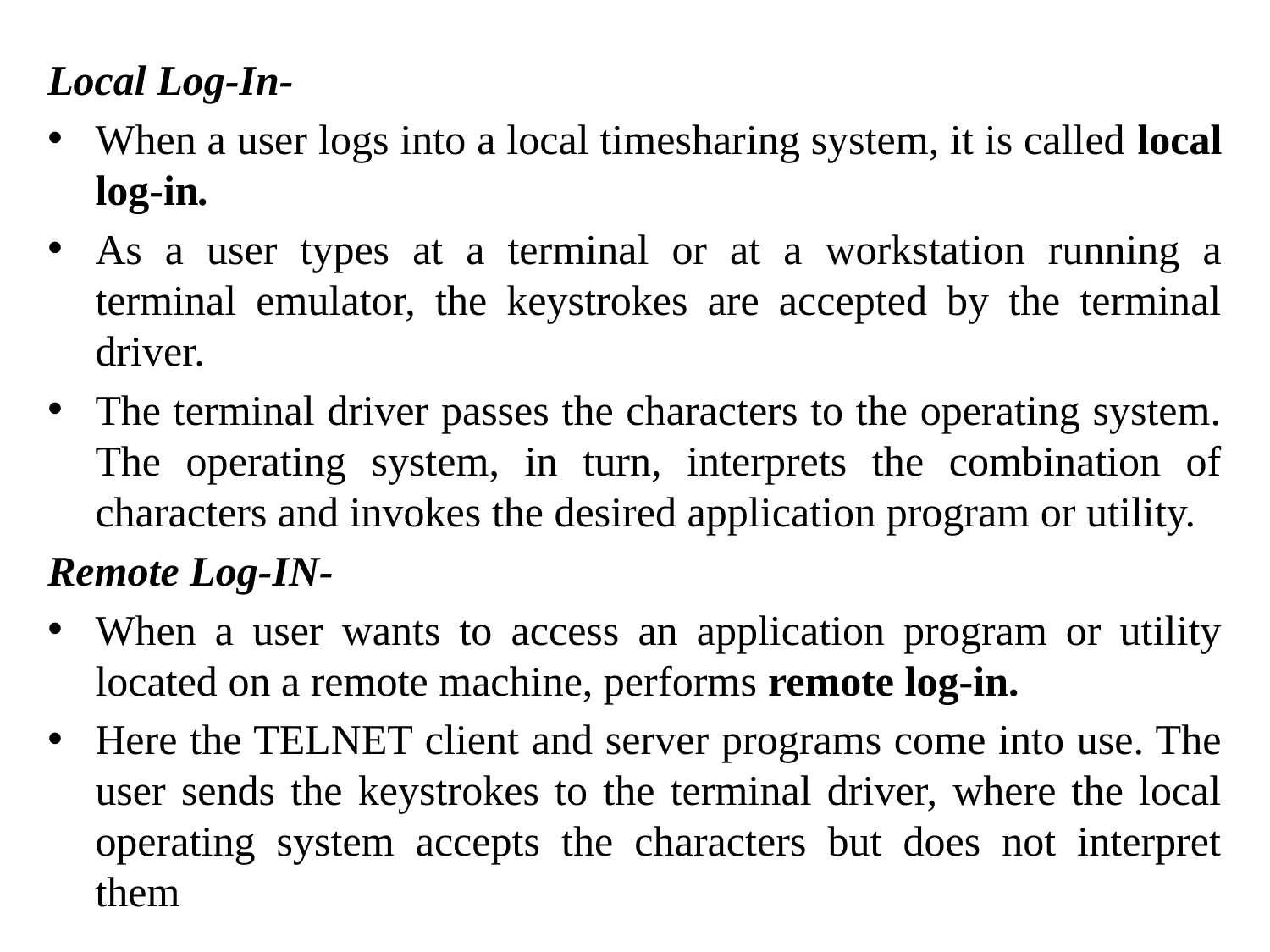

Local Log-In-
When a user logs into a local timesharing system, it is called local log-in.
As a user types at a terminal or at a workstation running a terminal emulator, the keystrokes are accepted by the terminal driver.
The terminal driver passes the characters to the operating system. The operating system, in turn, interprets the combination of characters and invokes the desired application program or utility.
Remote Log-IN-
When a user wants to access an application program or utility located on a remote machine, performs remote log-in.
Here the TELNET client and server programs come into use. The user sends the keystrokes to the terminal driver, where the local operating system accepts the characters but does not interpret them